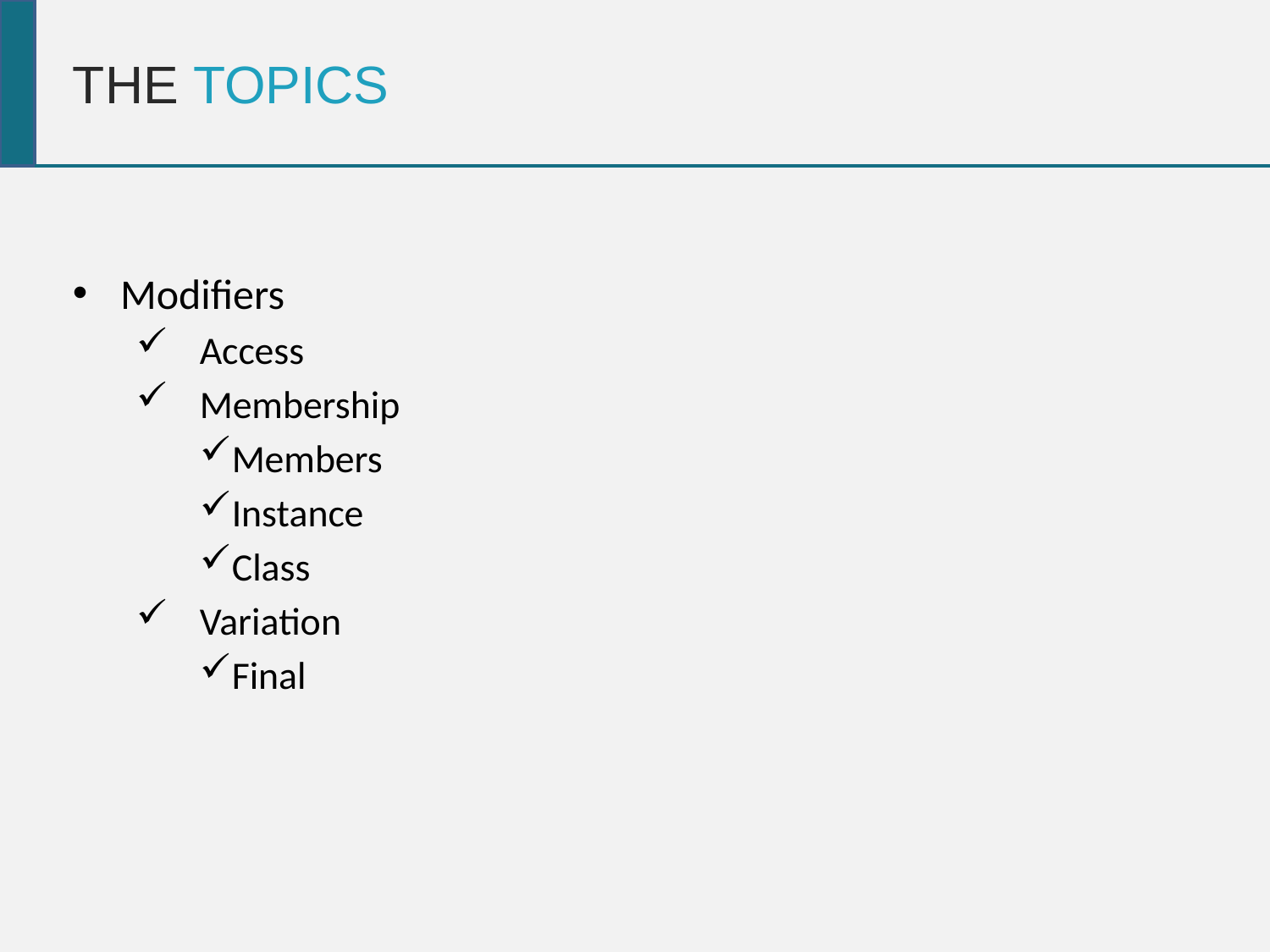

THE TOPICS

Modifiers
Access
Membership
Members
Instance
Class
Variation
Final